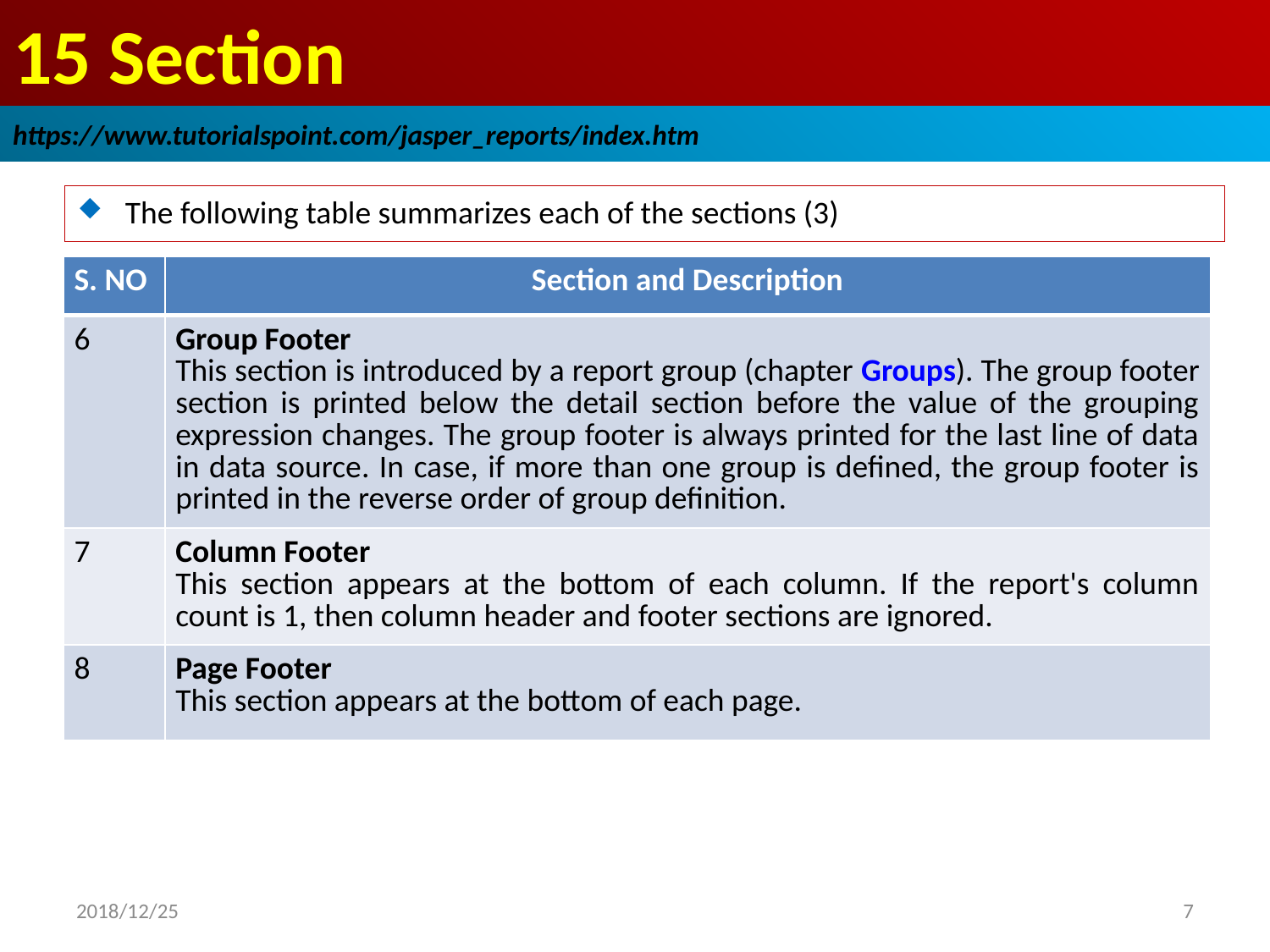

# 15 Section
https://www.tutorialspoint.com/jasper_reports/index.htm
The following table summarizes each of the sections (3)
| S. NO | Section and Description |
| --- | --- |
| 6 | Group Footer This section is introduced by a report group (chapter Groups). The group footer section is printed below the detail section before the value of the grouping expression changes. The group footer is always printed for the last line of data in data source. In case, if more than one group is defined, the group footer is printed in the reverse order of group definition. |
| 7 | Column Footer This section appears at the bottom of each column. If the report's column count is 1, then column header and footer sections are ignored. |
| 8 | Page Footer This section appears at the bottom of each page. |
2018/12/25
7